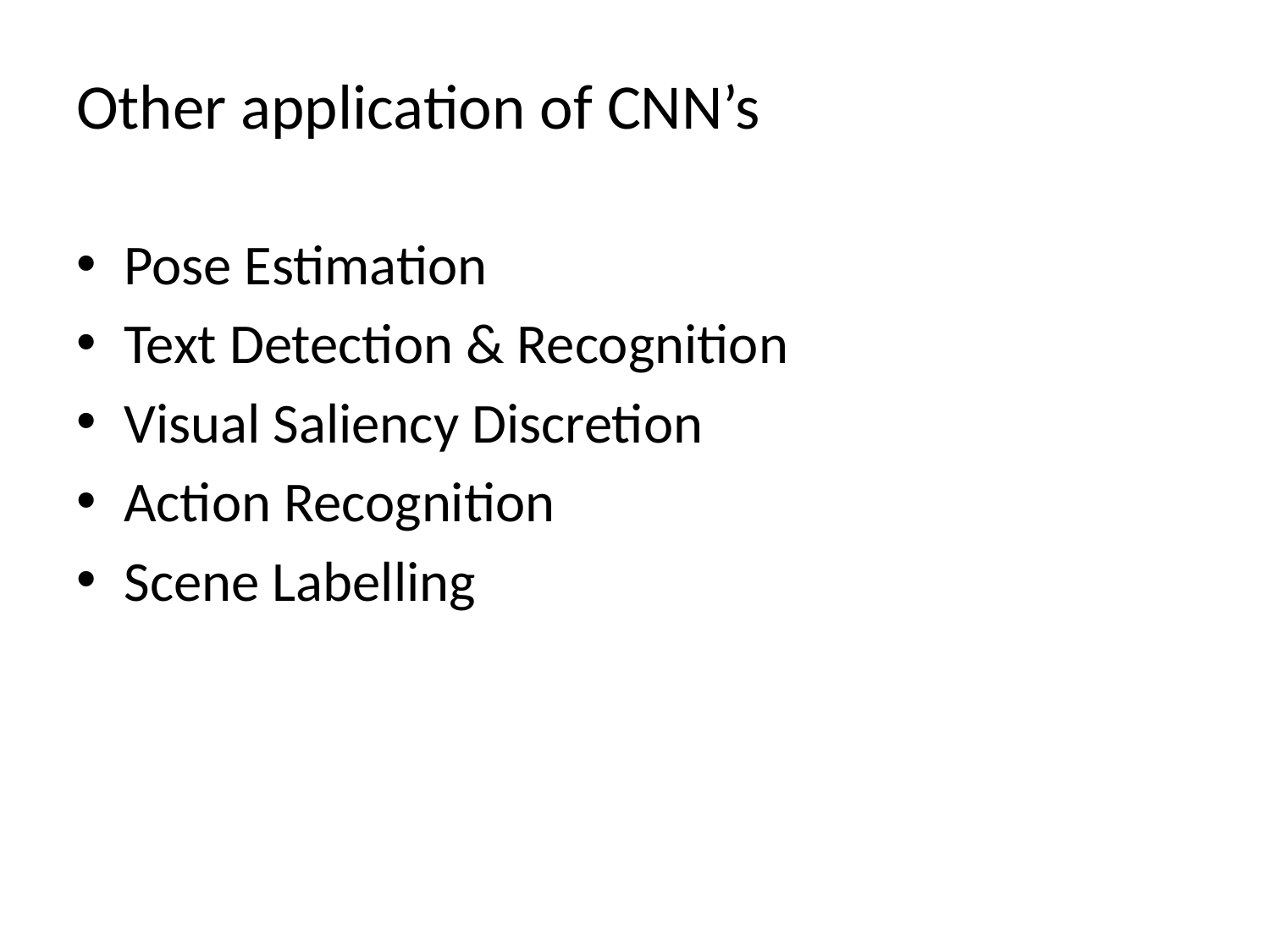

# Other application of CNN’s
Pose Estimation
Text Detection & Recognition
Visual Saliency Discretion
Action Recognition
Scene Labelling